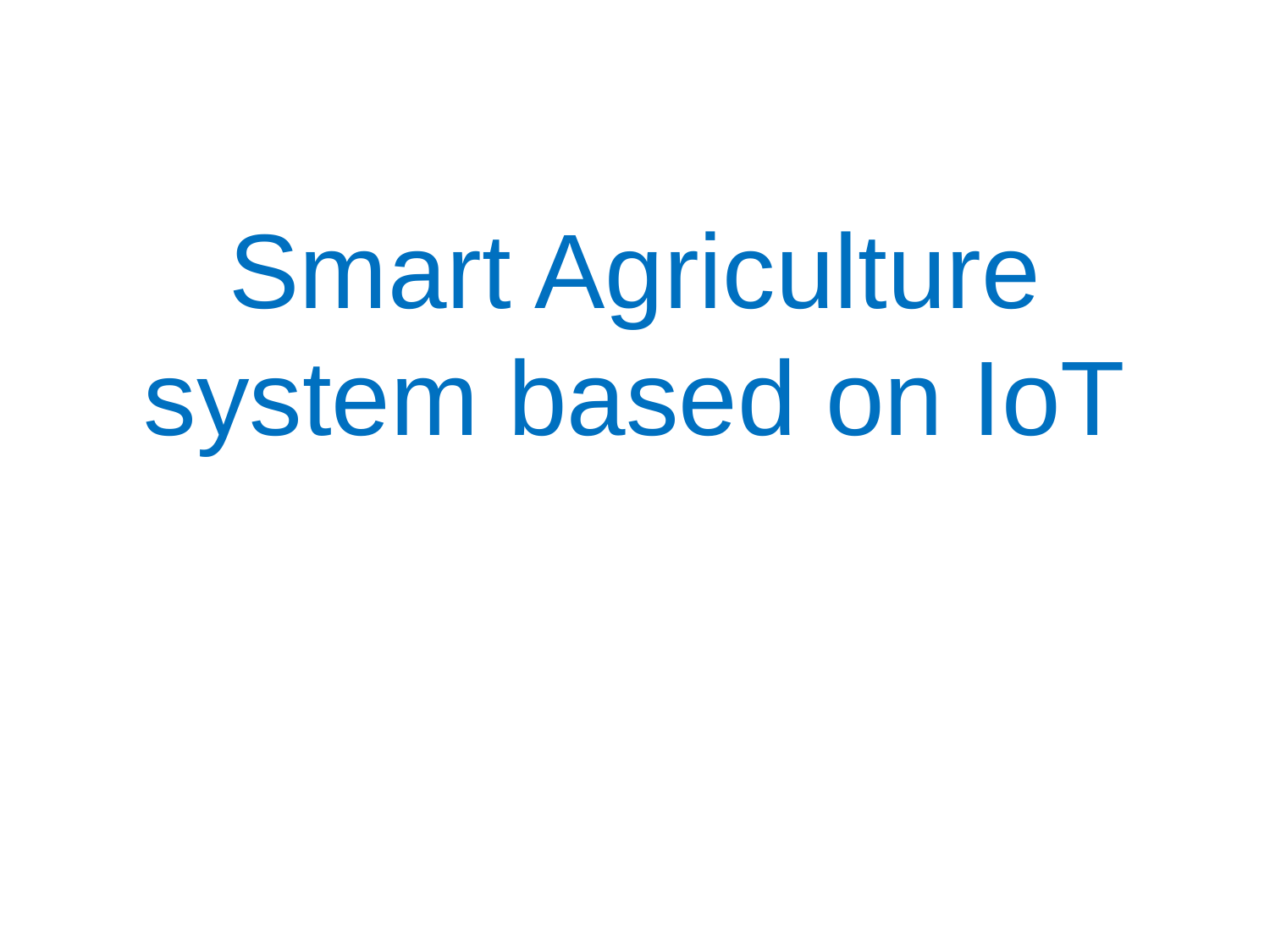

# Smart Agriculture system based on IoT